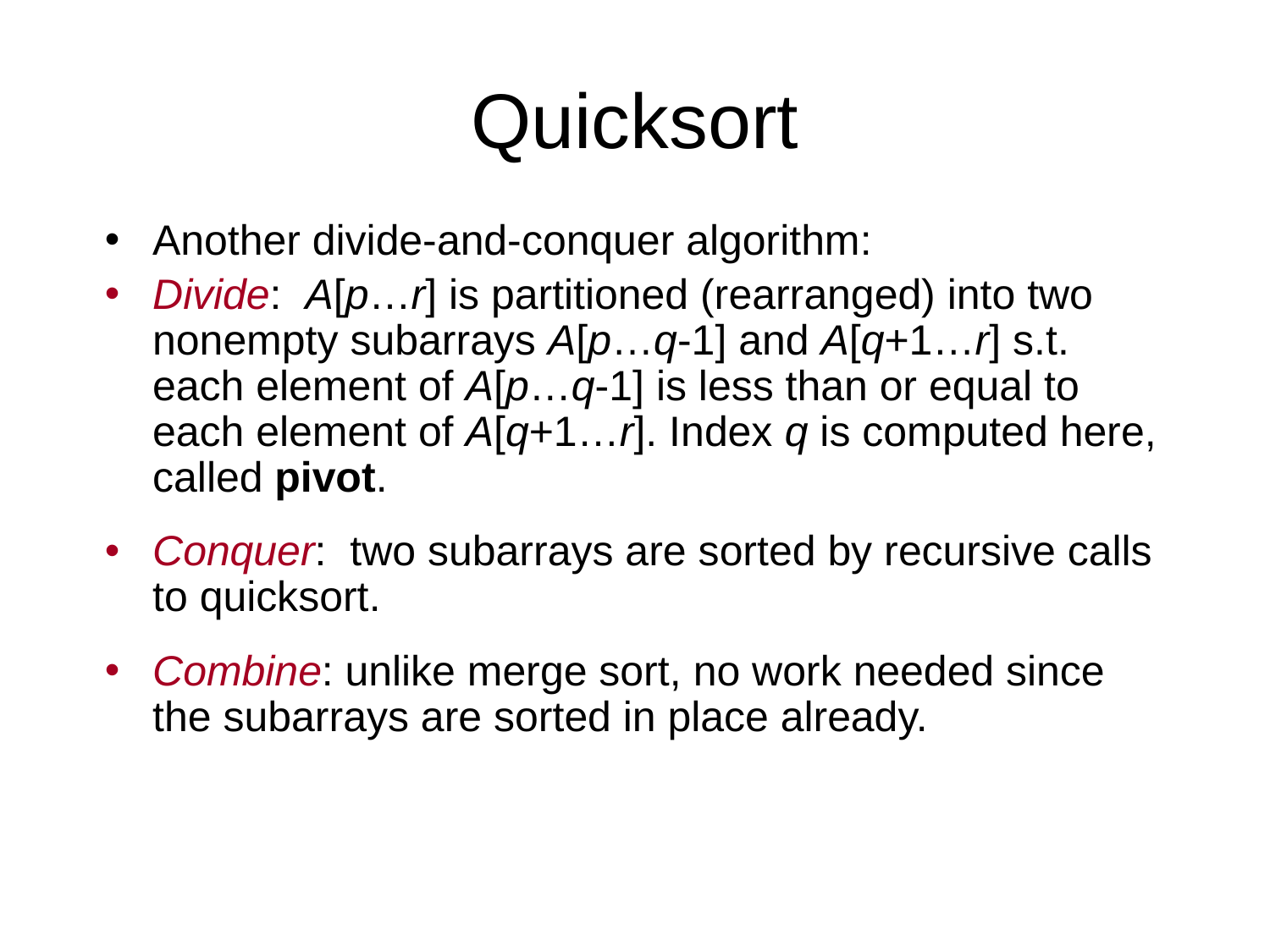

# Quicksort
Another divide-and-conquer algorithm:
Divide:  A[p…r] is partitioned (rearranged) into two nonempty subarrays A[p…q-1] and A[q+1…r] s.t. each element of A[p…q-1] is less than or equal to each element of A[q+1…r]. Index q is computed here, called pivot.

Conquer:  two subarrays are sorted by recursive calls to quicksort.

Combine: unlike merge sort, no work needed since the subarrays are sorted in place already.